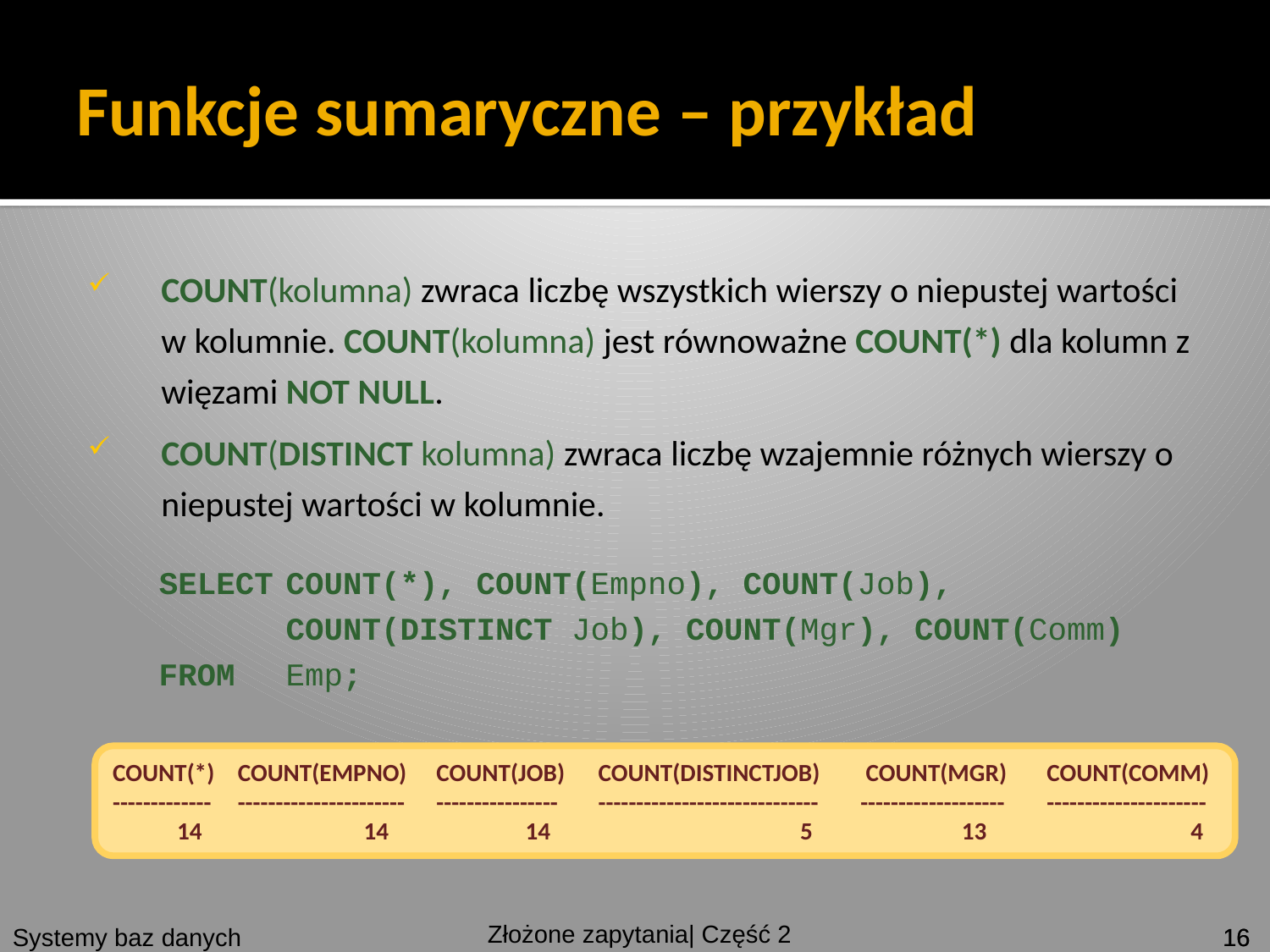

# Funkcje sumaryczne – przykład
COUNT(kolumna) zwraca liczbę wszystkich wierszy o niepustej wartości w kolumnie. COUNT(kolumna) jest równoważne COUNT(*) dla kolumn z więzami NOT NULL.
COUNT(DISTINCT kolumna) zwraca liczbę wzajemnie różnych wierszy o niepustej wartości w kolumnie.
SELECT	COUNT(*), COUNT(Empno), COUNT(Job), 			COUNT(DISTINCT Job), COUNT(Mgr), COUNT(Comm)
FROM	Emp;
COUNT(*) 	COUNT(EMPNO)  	COUNT(JOB) 	COUNT(DISTINCTJOB) 	 COUNT(MGR)  	COUNT(COMM)
-------------	----------------------	----------------	-----------------------------	-------------------	---------------------
	14  	14  	14  	5  	13  	4
Złożone zapytania| Część 2